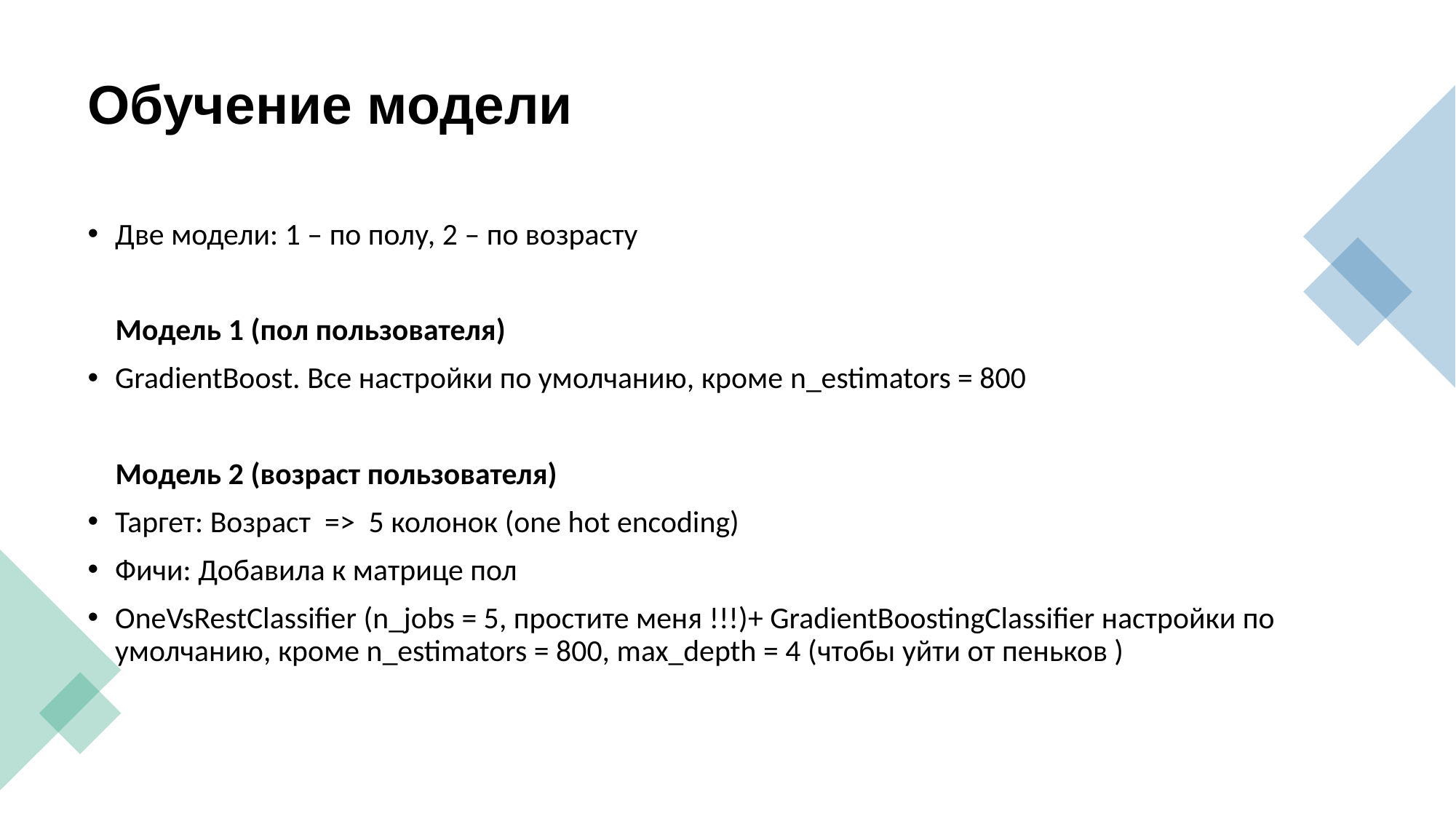

# Обучение модели

Две модели: 1 – по полу, 2 – по возрасту

Модель 1 (пол пользователя)
GradientBoost. Все настройки по умолчанию, кроме n_estimators = 800

Модель 2 (возраст пользователя)
Таргет: Возраст  =>  5 колонок (one hot encoding)
Фичи: Добавила к матрице пол
OneVsRestClassifier (n_jobs = 5, простите меня !!!)+ GradientBoostingClassifier настройки по умолчанию, кроме n_estimators = 800, max_depth = 4 (чтобы уйти от пеньков )